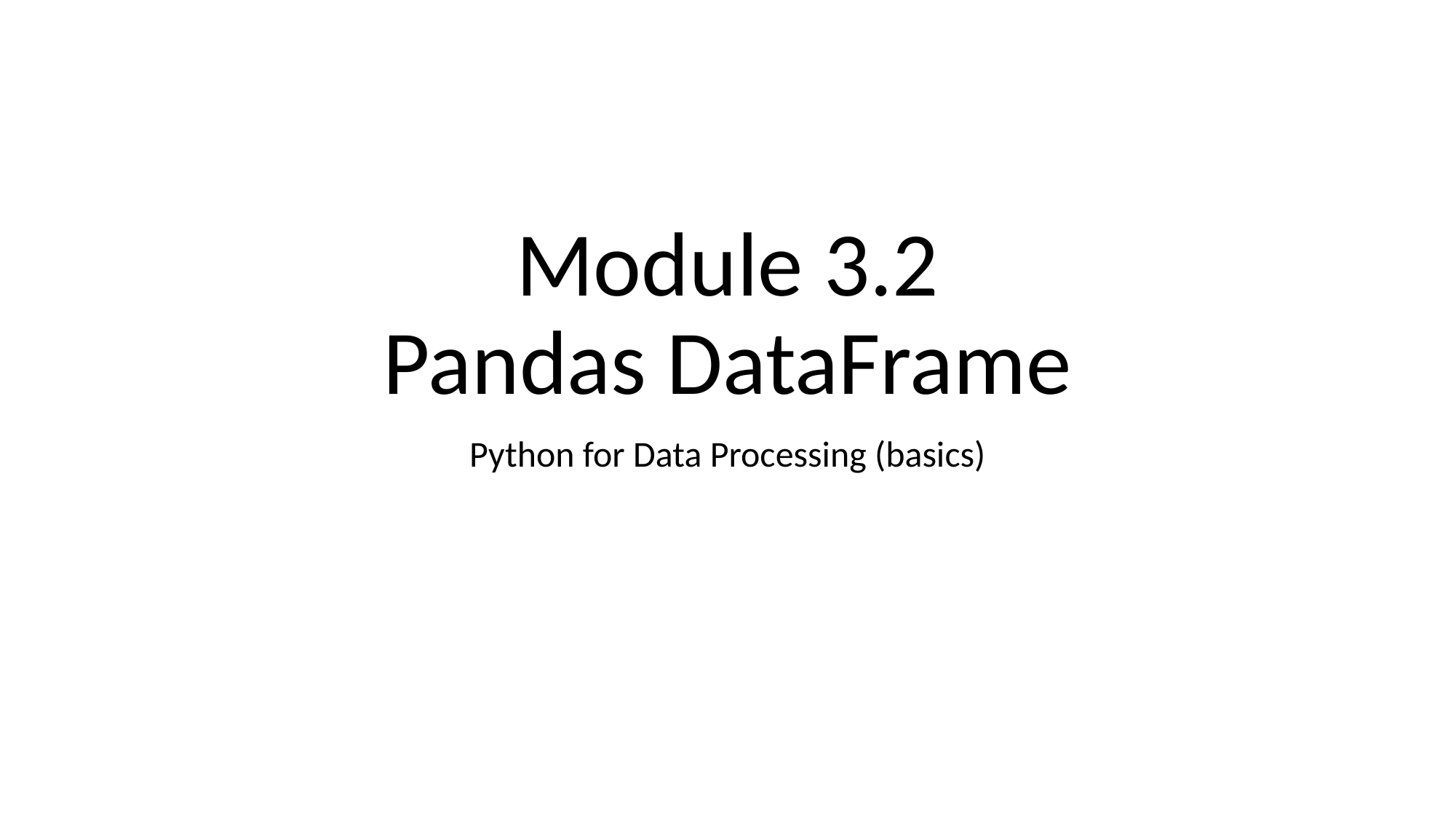

# Module 3.2 Pandas DataFrame
Python for Data Processing (basics)